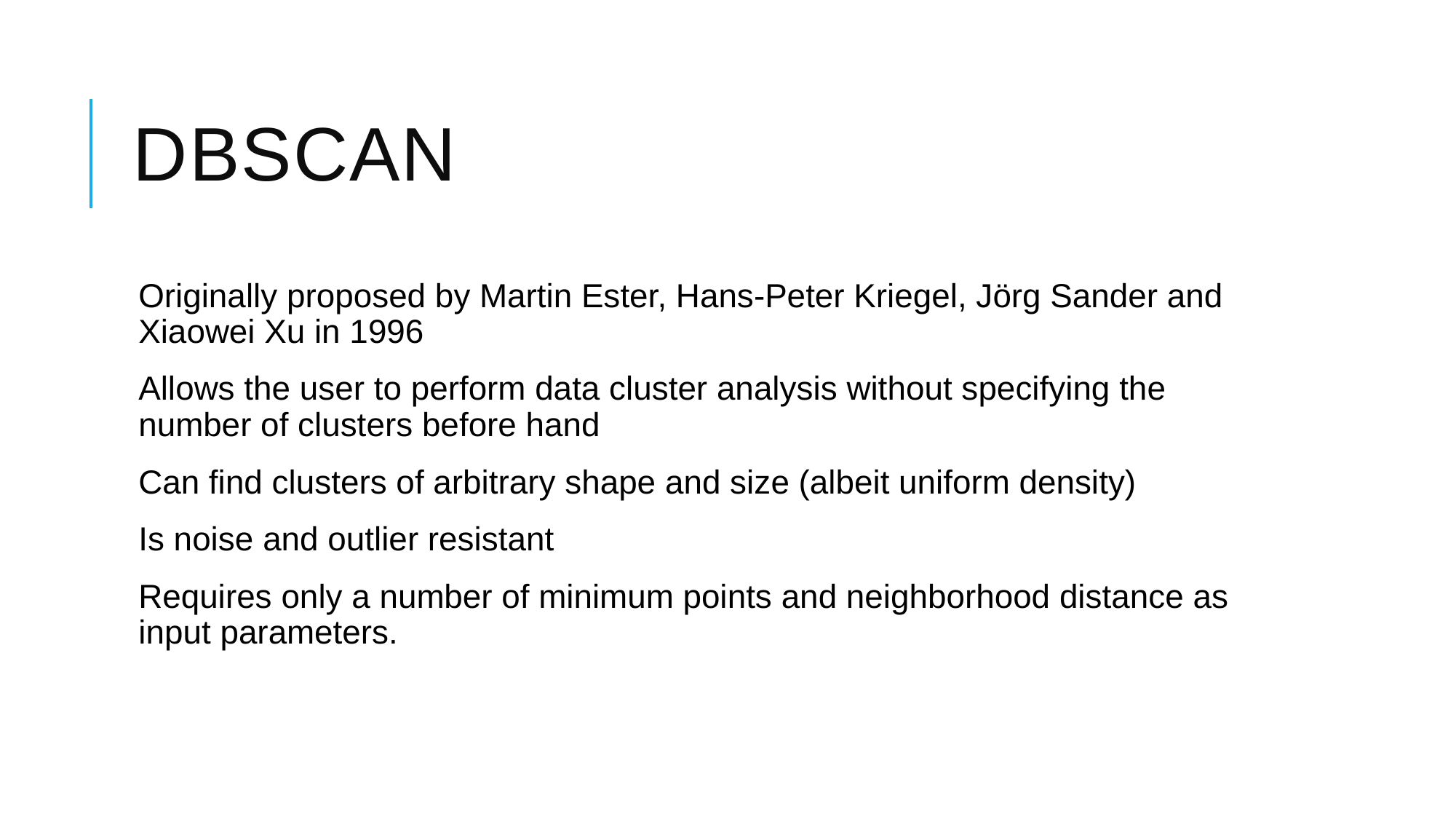

# DBSCAN
Originally proposed by Martin Ester, Hans-Peter Kriegel, Jörg Sander and Xiaowei Xu in 1996
Allows the user to perform data cluster analysis without specifying the number of clusters before hand
Can find clusters of arbitrary shape and size (albeit uniform density)
Is noise and outlier resistant
Requires only a number of minimum points and neighborhood distance as input parameters.